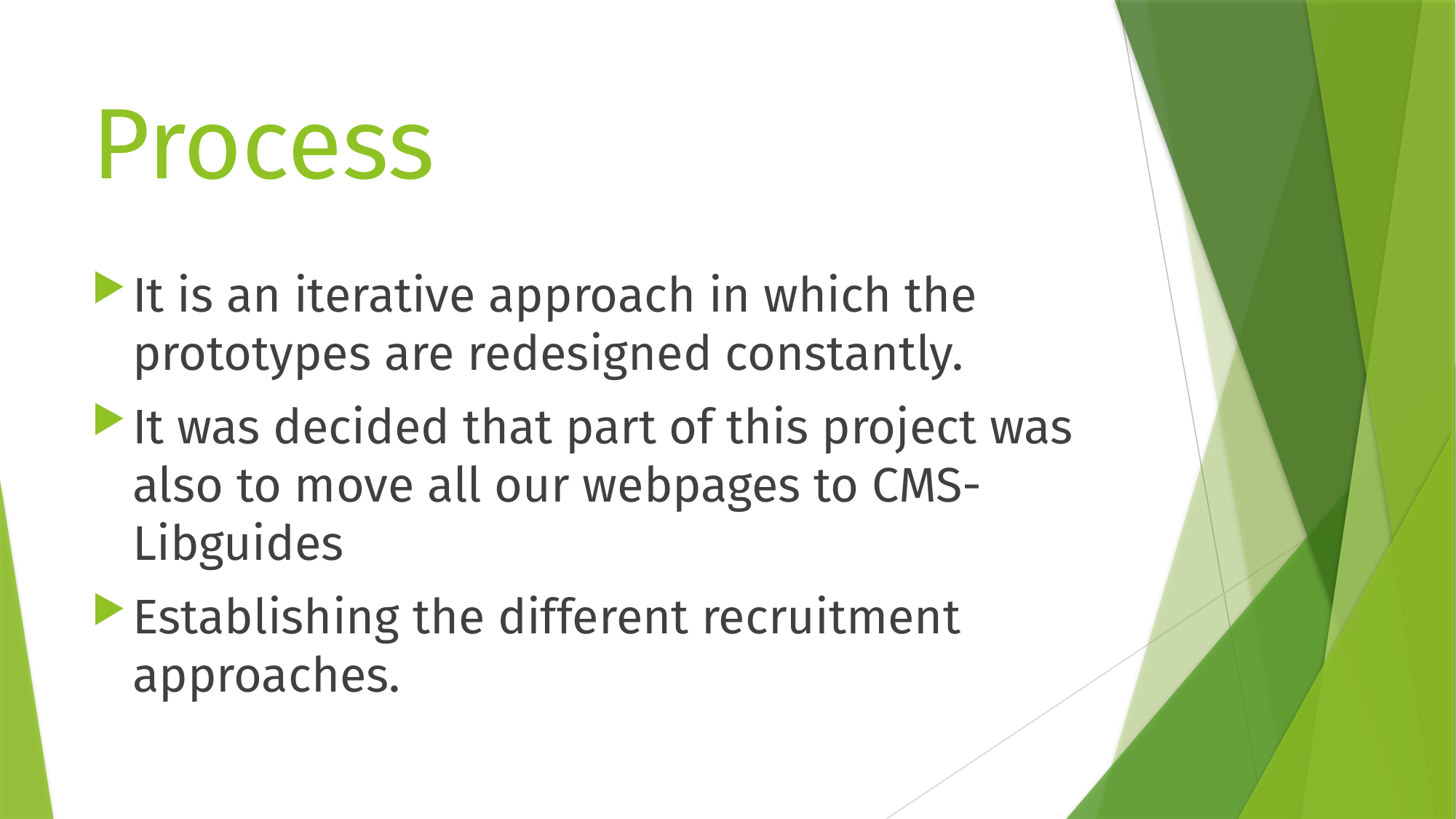

# Process
It is an iterative approach in which the prototypes are redesigned constantly.
It was decided that part of this project was also to move all our webpages to CMS-Libguides
Establishing the different recruitment approaches.